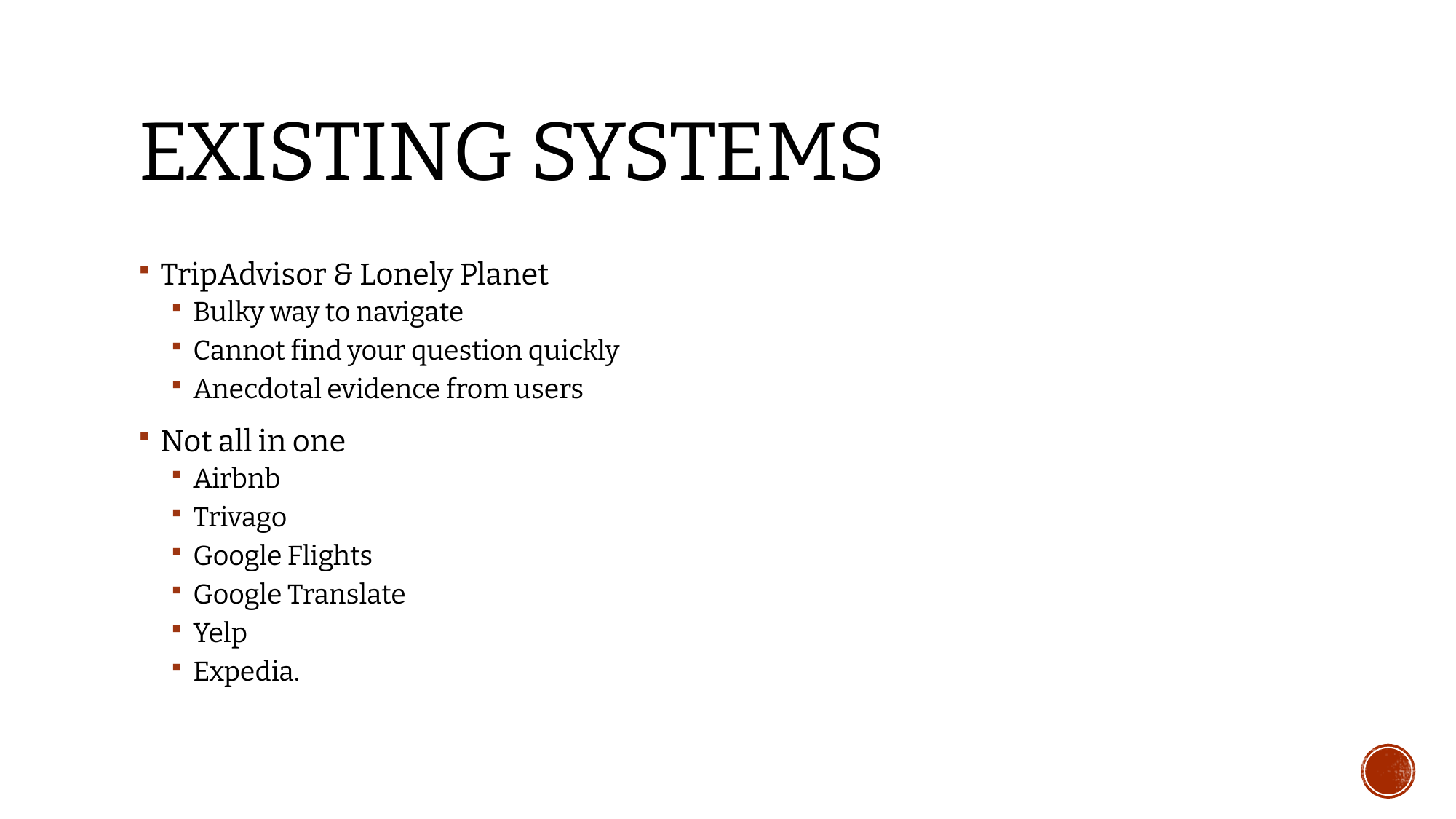

# Existing Systems
TripAdvisor & Lonely Planet
Bulky way to navigate
Cannot find your question quickly
Anecdotal evidence from users
Not all in one
Airbnb
Trivago
Google Flights
Google Translate
Yelp
Expedia.